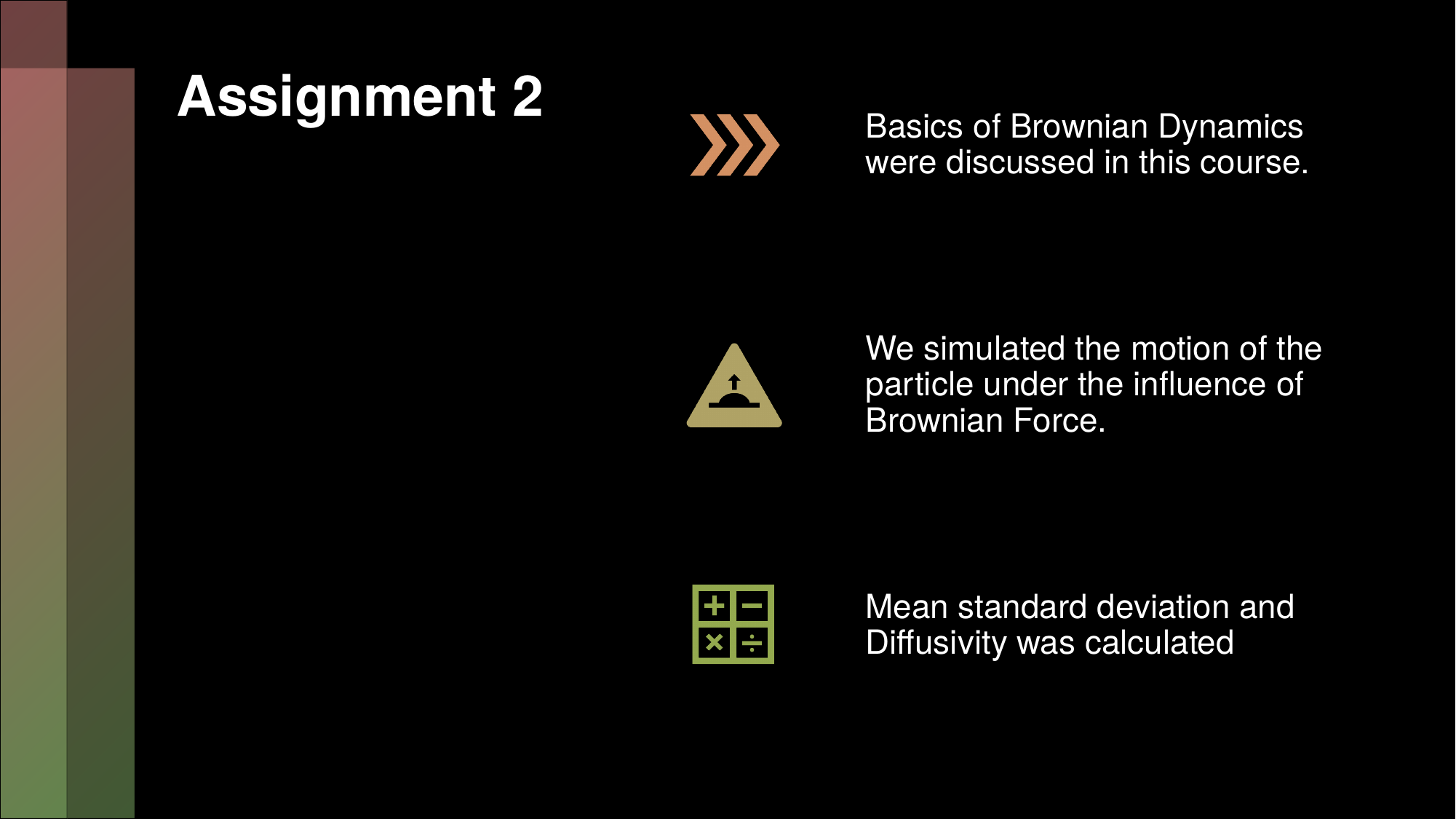

Basics of Brownian Dynamics were discussed in this course.
We simulated the motion of the particle under the influence of Brownian Force.
Mean standard deviation and Diffusivity was calculated
# Assignment 2